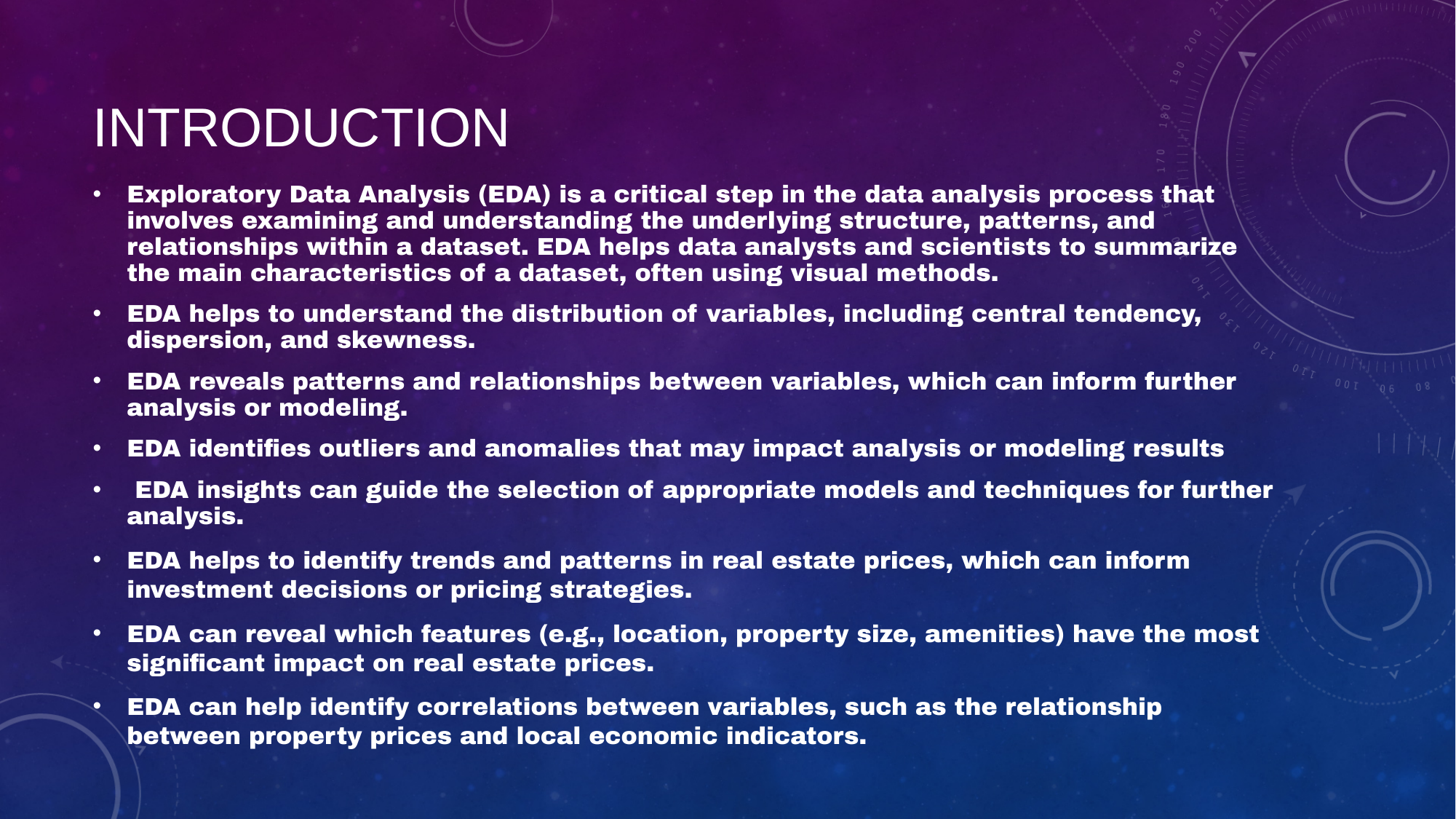

# Introduction
Exploratory Data Analysis (EDA) is a critical step in the data analysis process that involves examining and understanding the underlying structure, patterns, and relationships within a dataset. EDA helps data analysts and scientists to summarize the main characteristics of a dataset, often using visual methods.
EDA helps to understand the distribution of variables, including central tendency, dispersion, and skewness.
EDA reveals patterns and relationships between variables, which can inform further analysis or modeling.
EDA identifies outliers and anomalies that may impact analysis or modeling results
 EDA insights can guide the selection of appropriate models and techniques for further analysis.
EDA helps to identify trends and patterns in real estate prices, which can inform investment decisions or pricing strategies.
EDA can reveal which features (e.g., location, property size, amenities) have the most significant impact on real estate prices.
EDA can help identify correlations between variables, such as the relationship between property prices and local economic indicators.